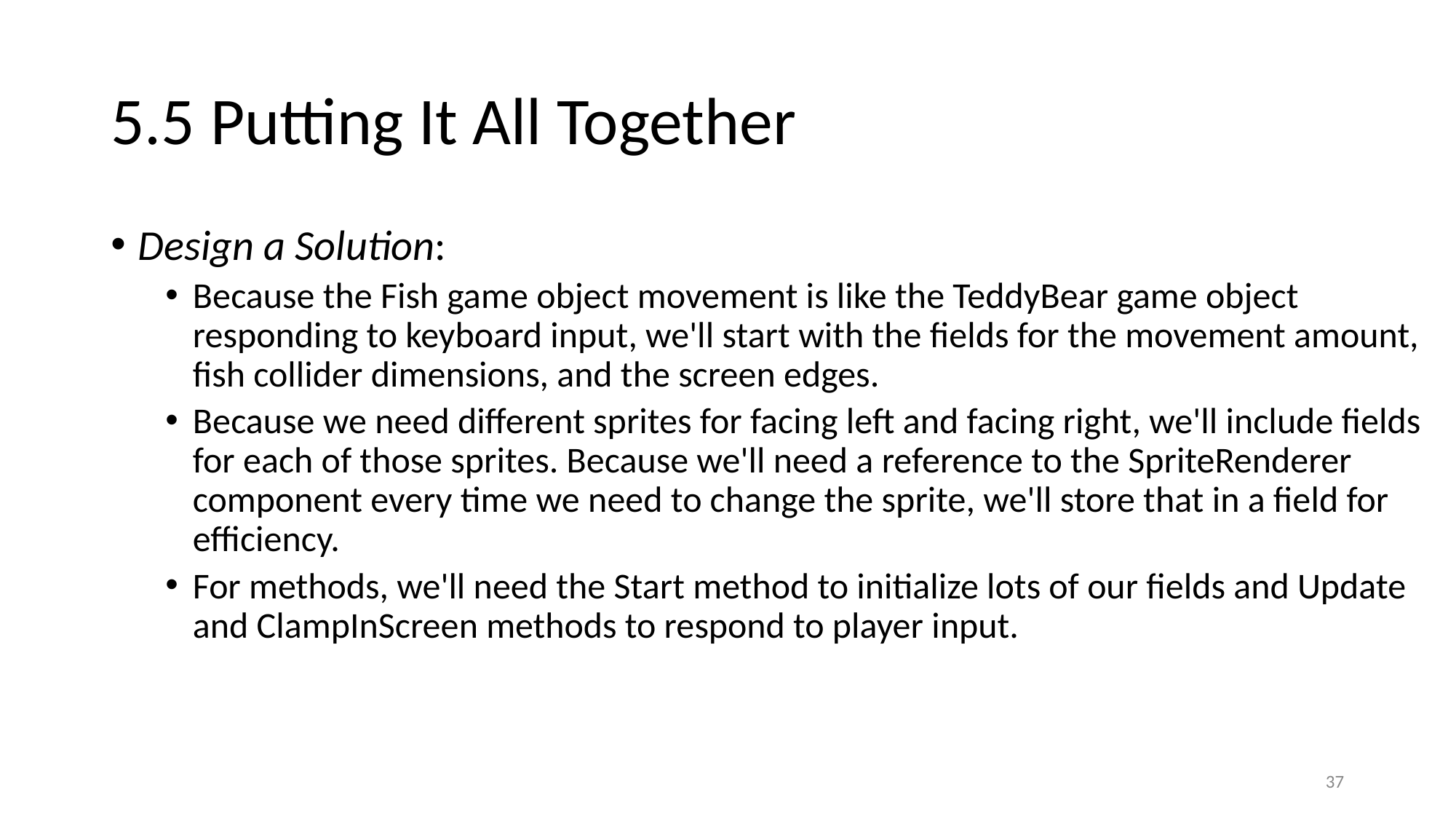

# 5.5 Putting It All Together
Design a Solution:
Because the Fish game object movement is like the TeddyBear game object responding to keyboard input, we'll start with the fields for the movement amount, fish collider dimensions, and the screen edges.
Because we need different sprites for facing left and facing right, we'll include fields for each of those sprites. Because we'll need a reference to the SpriteRenderer component every time we need to change the sprite, we'll store that in a field for efficiency.
For methods, we'll need the Start method to initialize lots of our fields and Update and ClampInScreen methods to respond to player input.
37